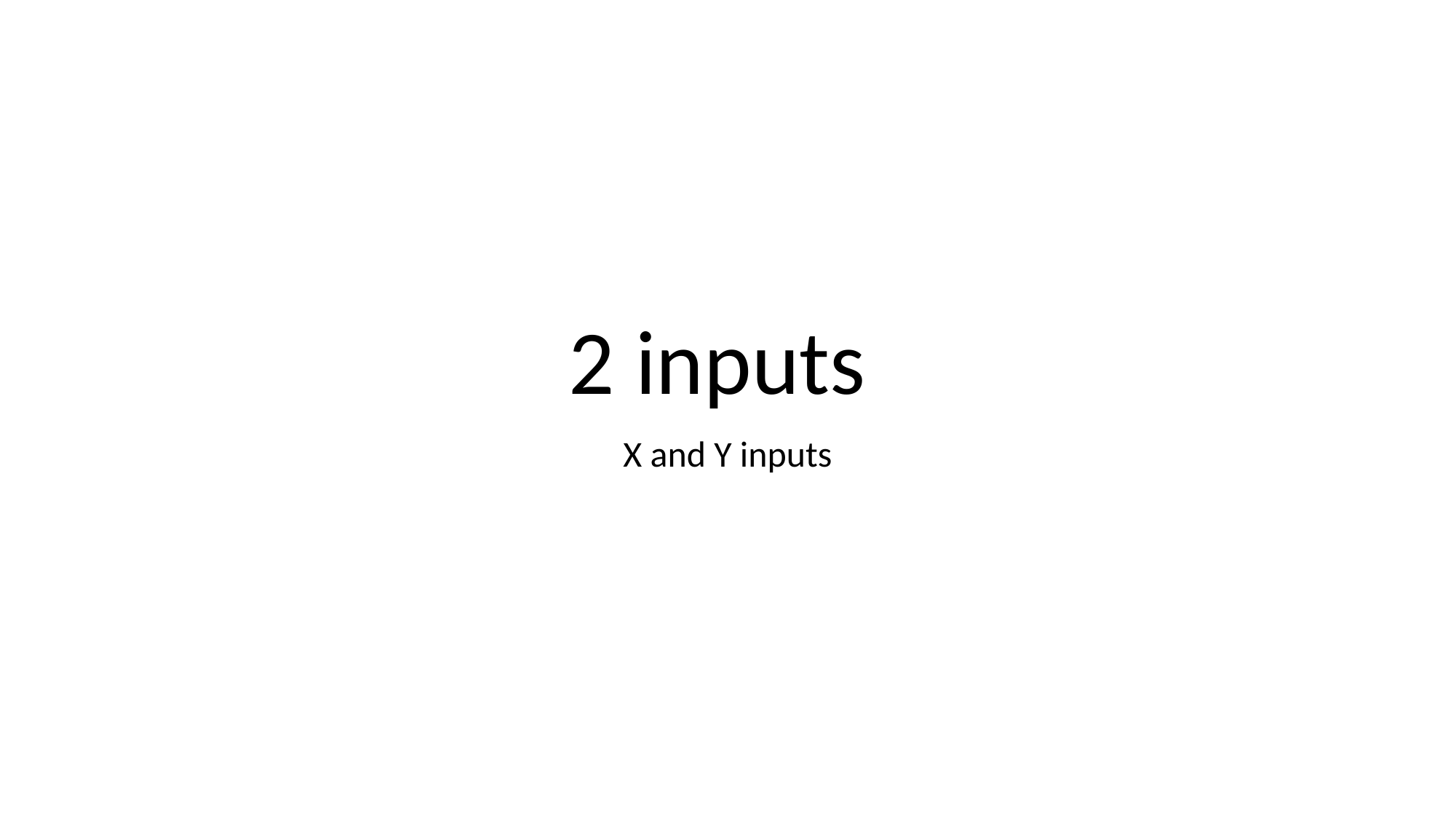

# 2 inputs
X and Y inputs